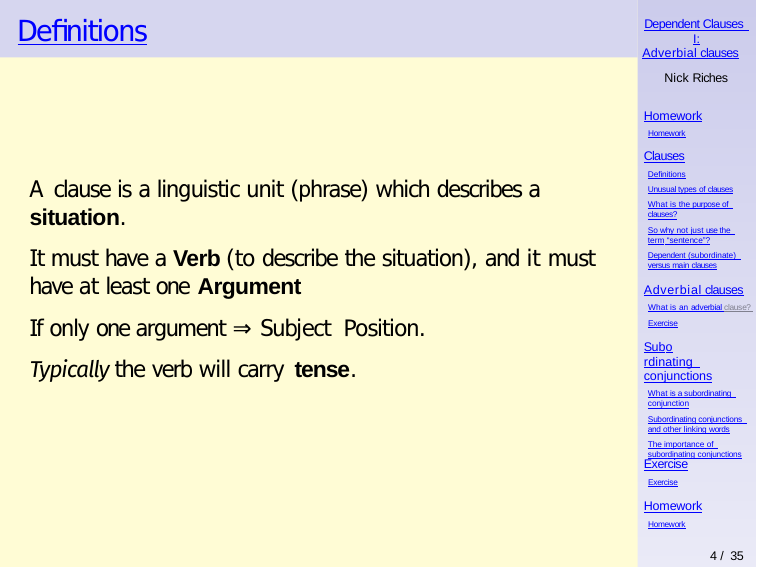

# Definitions
Dependent Clauses  I:
Adverbial clauses
Nick Riches

Homework
Homework
Clauses
Definitions
Unusual types of clauses
What is the purpose of  clauses?
So why not just use the  term “sentence”?
Dependent (subordinate)  versus main clauses
A clause is a linguistic unit (phrase) which describes a
situation.
It must have a Verb (to describe the situation), and it must  have at least one Argument
If only one argument ⇒ Subject Position.
Typically the verb will carry tense.
Adverbial clauses
What is an adverbial clause?  Exercise
Subordinating  conjunctions
What is a subordinating  conjunction
Subordinating conjunctions  and other linking words
The importance of  subordinating conjunctions
Exercise
Exercise

Homework
Homework

4 / 35